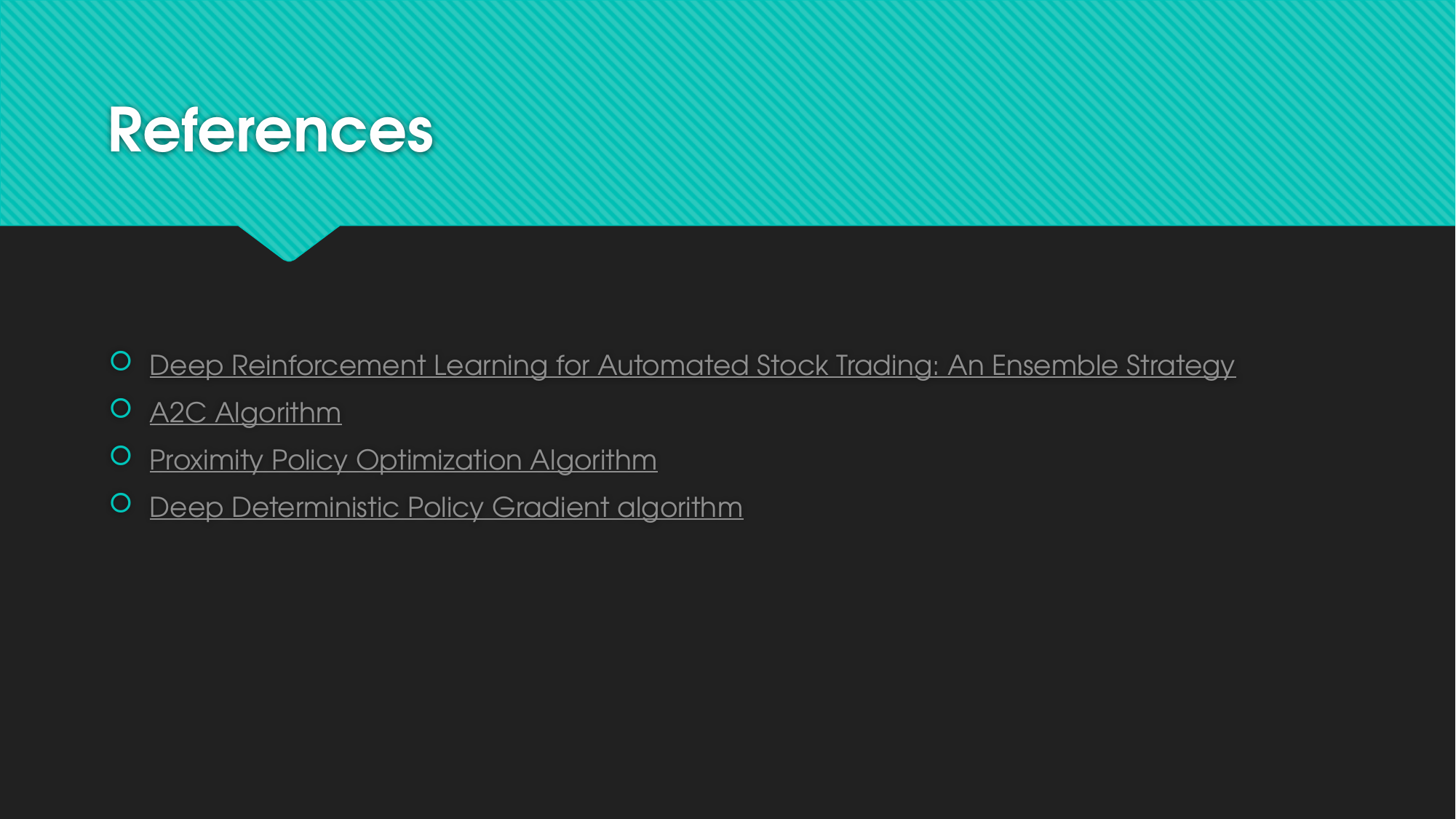

# References
Deep Reinforcement Learning for Automated Stock Trading: An Ensemble Strategy
A2C Algorithm
Proximity Policy Optimization Algorithm
Deep Deterministic Policy Gradient algorithm